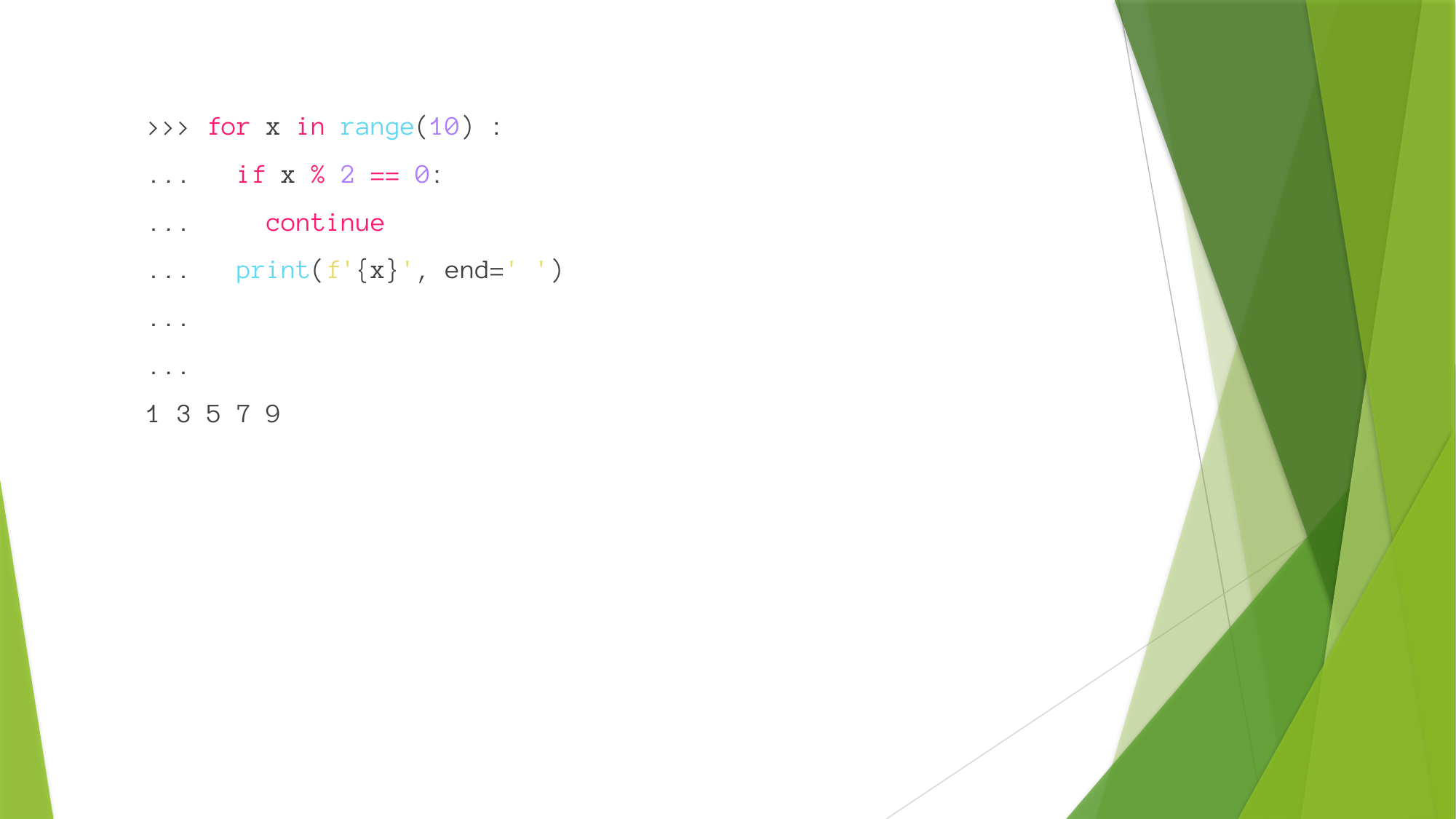

>>> for x in range(10) :
...   if x % 2 == 0:
...     continue
...   print(f'{x}', end=' ')
...
...
1 3 5 7 9